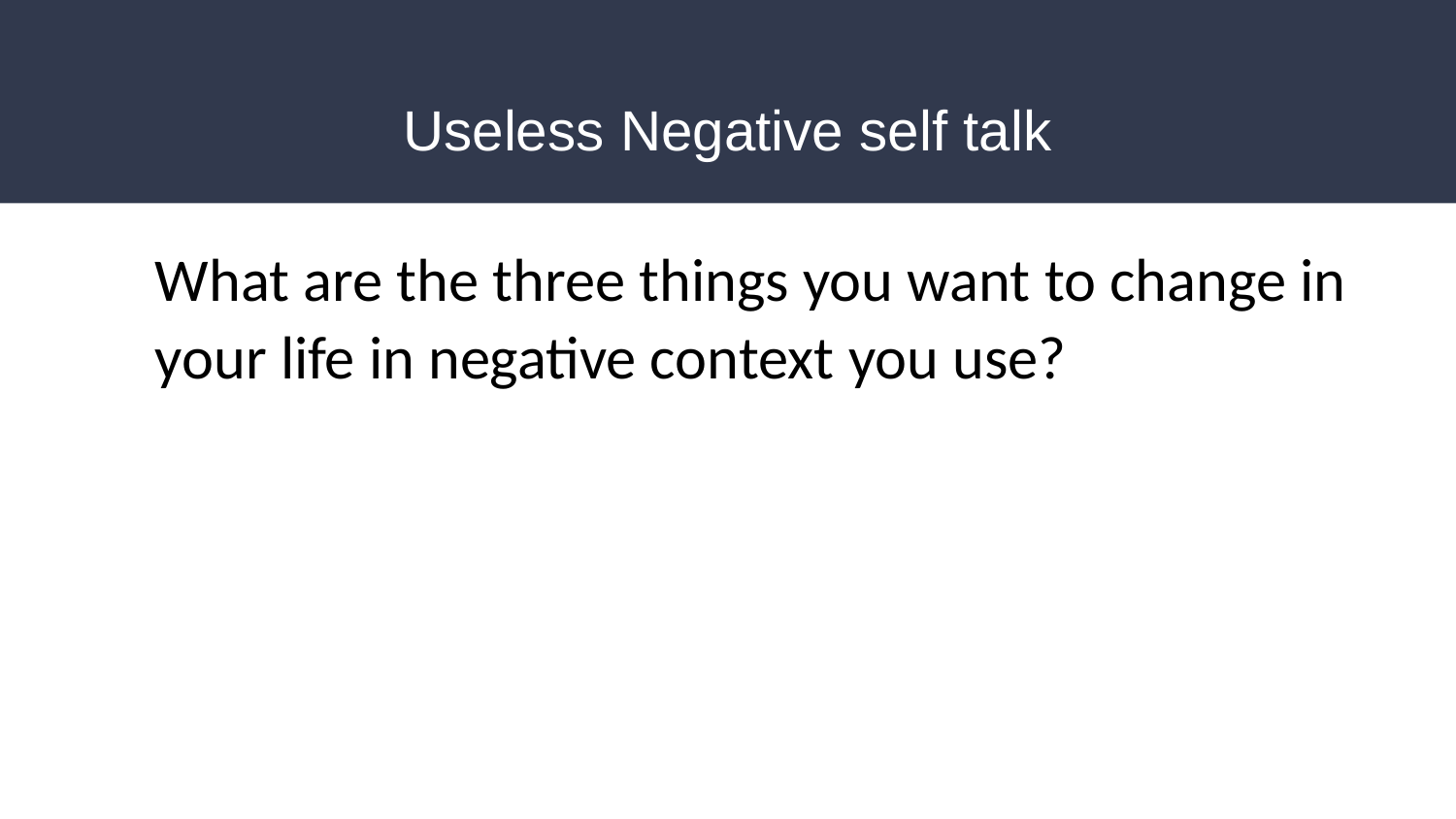

# Useless Negative self talk
What are the three things you want to change in your life in negative context you use?